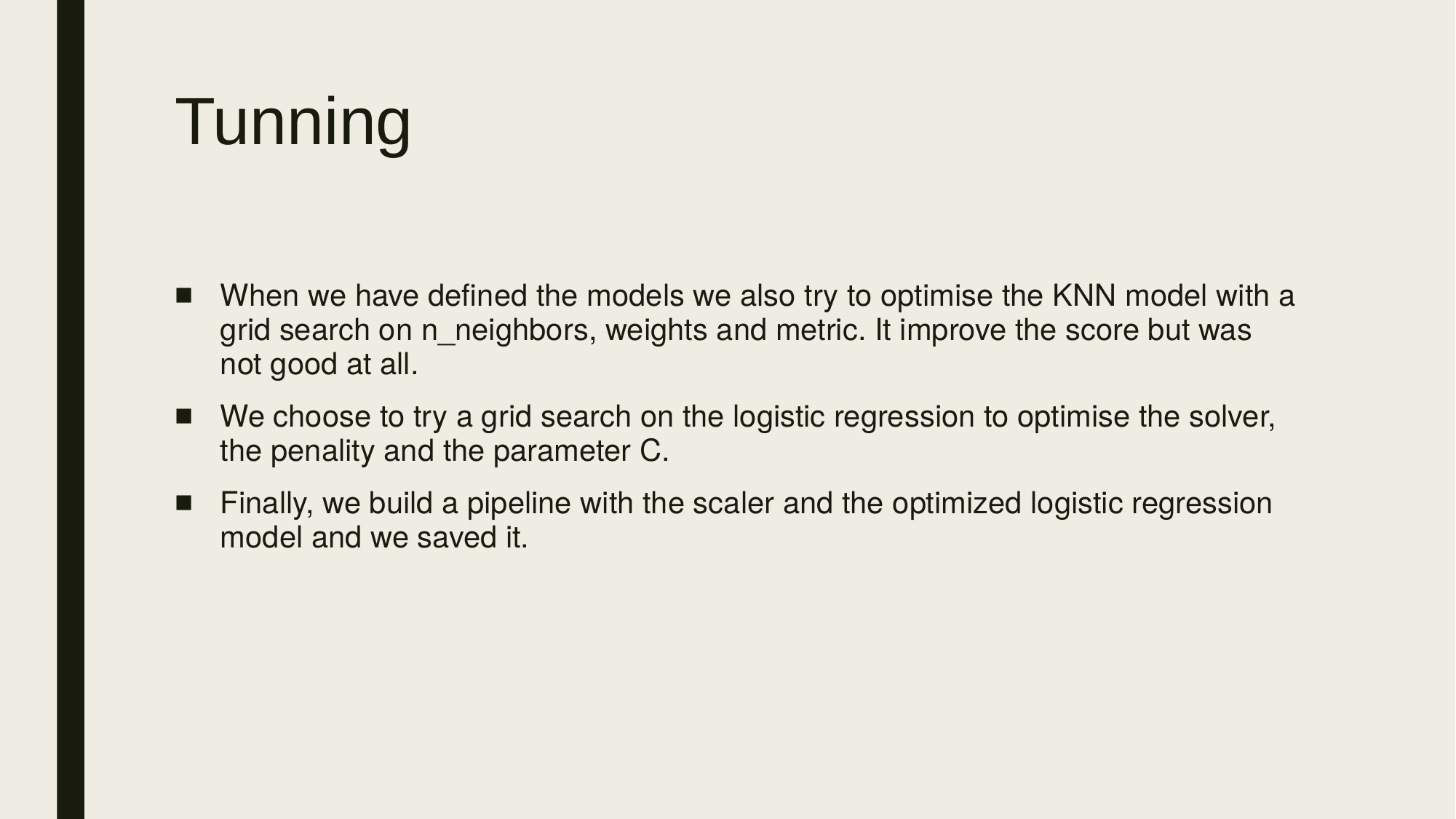

# Tunning
When we have defined the models we also try to optimise the KNN model with a grid search on n_neighbors, weights and metric. It improve the score but was not good at all.
We choose to try a grid search on the logistic regression to optimise the solver, the penality and the parameter C.
Finally, we build a pipeline with the scaler and the optimized logistic regression model and we saved it.